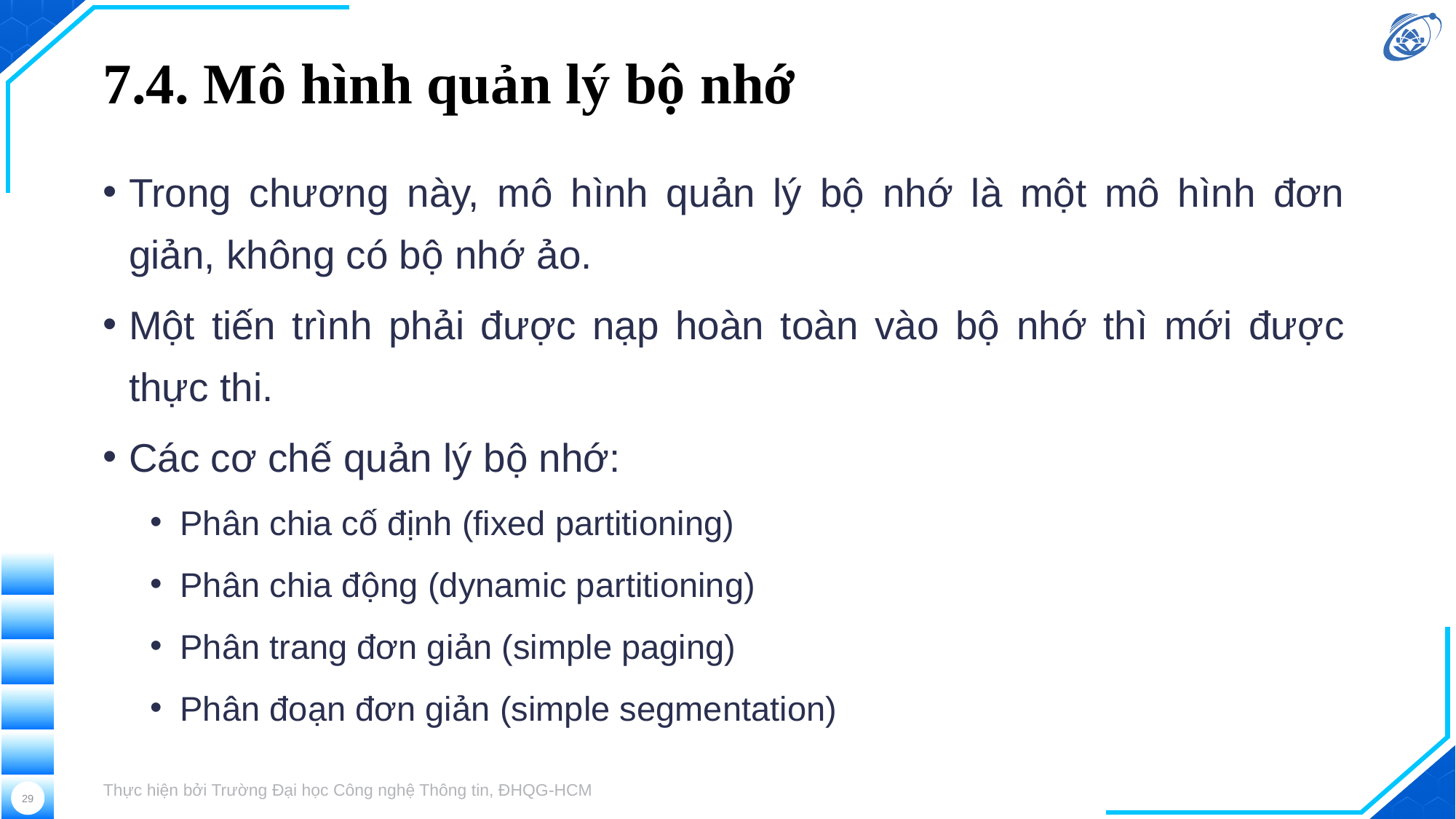

# 7.4. Mô hình quản lý bộ nhớ
Trong chương này, mô hình quản lý bộ nhớ là một mô hình đơn giản, không có bộ nhớ ảo.
Một tiến trình phải được nạp hoàn toàn vào bộ nhớ thì mới được thực thi.
Các cơ chế quản lý bộ nhớ:
Phân chia cố định (fixed partitioning)
Phân chia động (dynamic partitioning)
Phân trang đơn giản (simple paging)
Phân đoạn đơn giản (simple segmentation)

Thực hiện bởi Trường Đại học Công nghệ Thông tin, ĐHQG-HCM
29